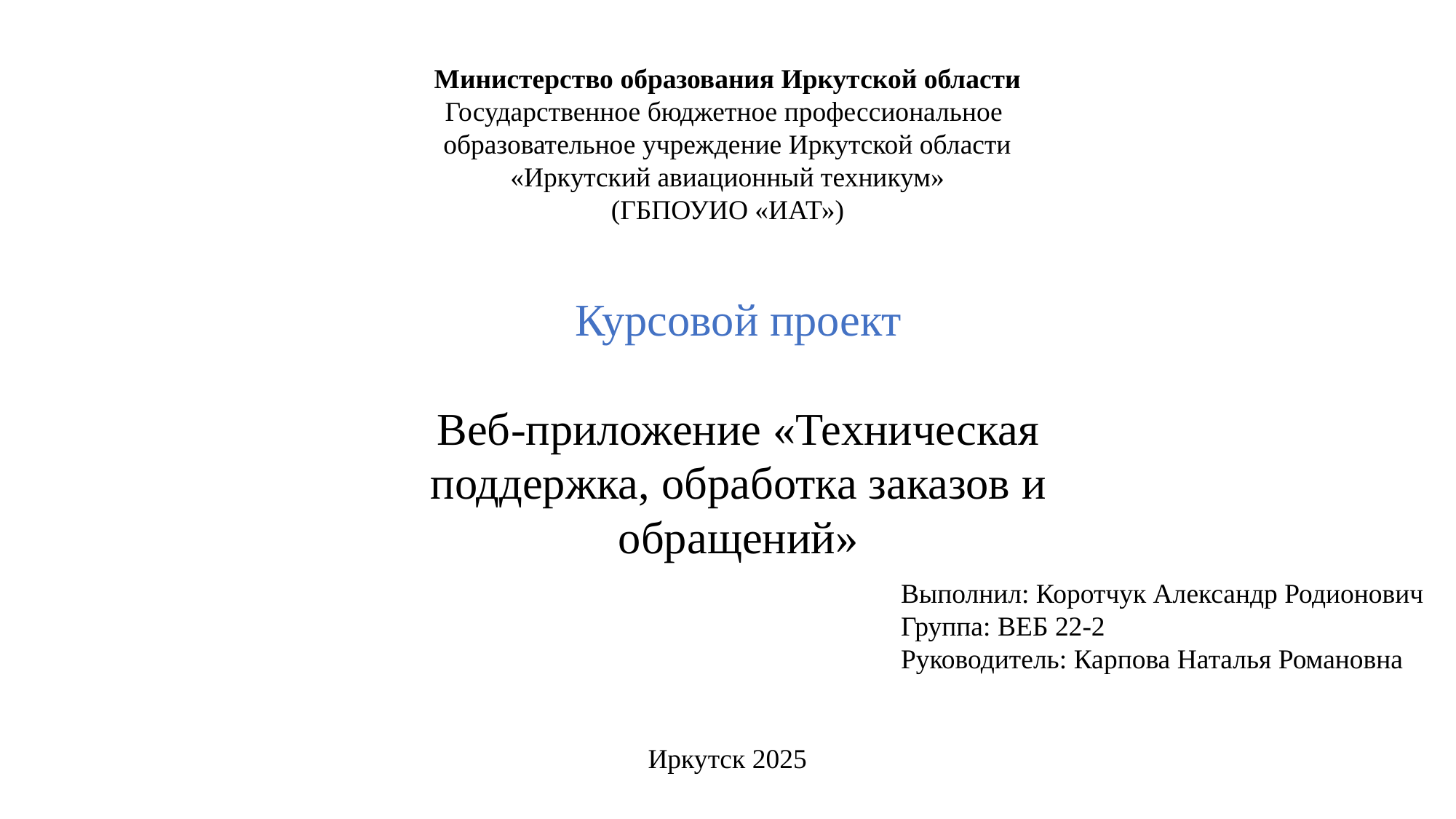

Министерство образования Иркутской области
Государственное бюджетное профессиональное
образовательное учреждение Иркутской области
«Иркутский авиационный техникум»
(ГБПОУИО «ИАТ»)
Курсовой проект

Веб-приложение «Техническая поддержка, обработка заказов и обращений»
Выполнил: Коротчук Александр Родионович
Группа: ВЕБ 22-2
Руководитель: Карпова Наталья Романовна
Иркутск 2025